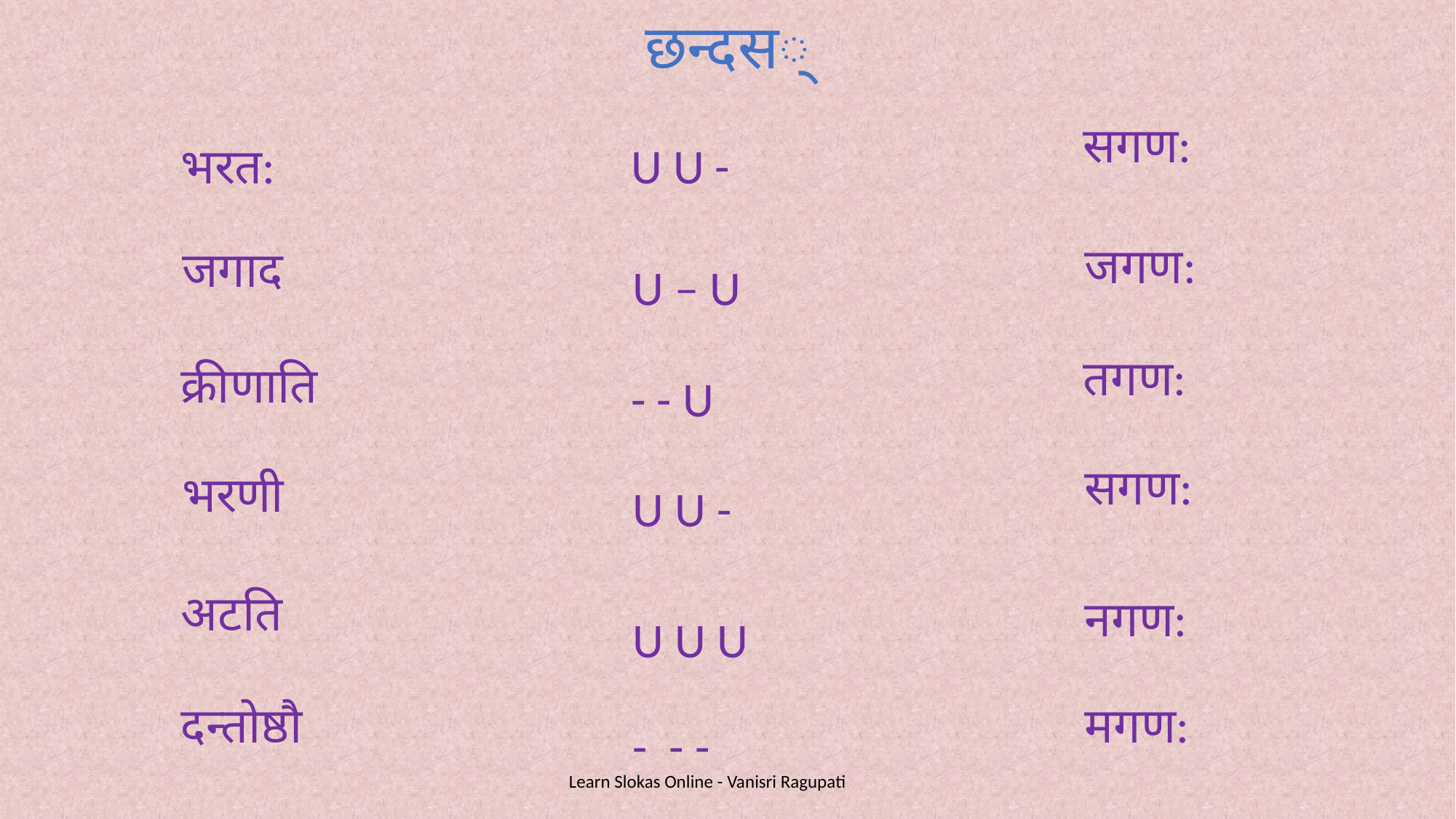

# छन्दस्
सगण:
भरत:
U U -
जगण:
जगाद
U – U
तगण:
क्रीणाति
- - U
सगण:
भरणी
U U -
अटति
नगण:
U U U
दन्तोष्ठौ
मगण:
-  - -
Learn Slokas Online - Vanisri Ragupati